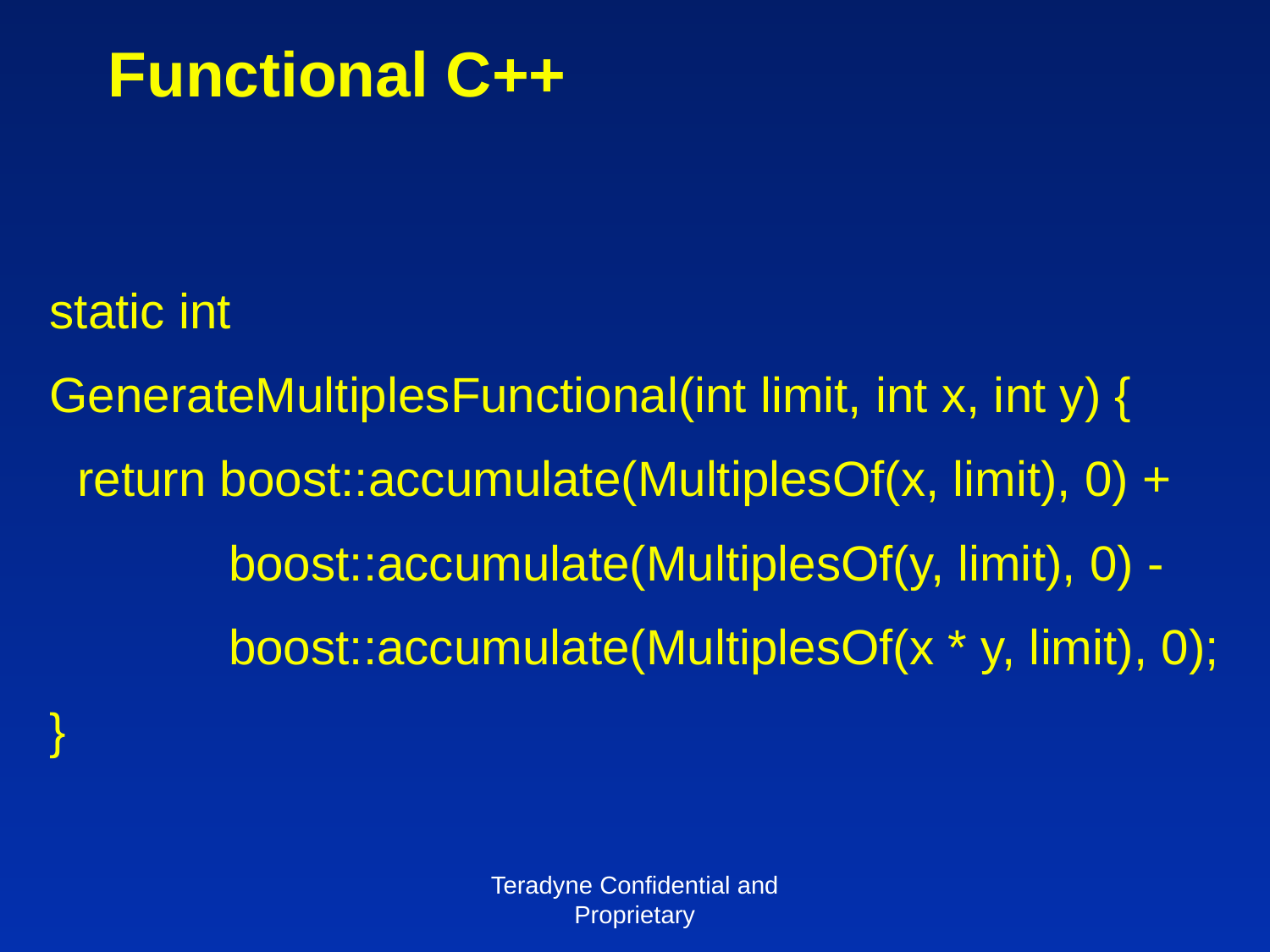

# Functional C++
static int
GenerateMultiplesFunctional(int limit, int x, int y) {
  return boost::accumulate(MultiplesOf(x, limit), 0) +
             boost::accumulate(MultiplesOf(y, limit), 0) -
             boost::accumulate(MultiplesOf(x * y, limit), 0);
}
Teradyne Confidential and Proprietary